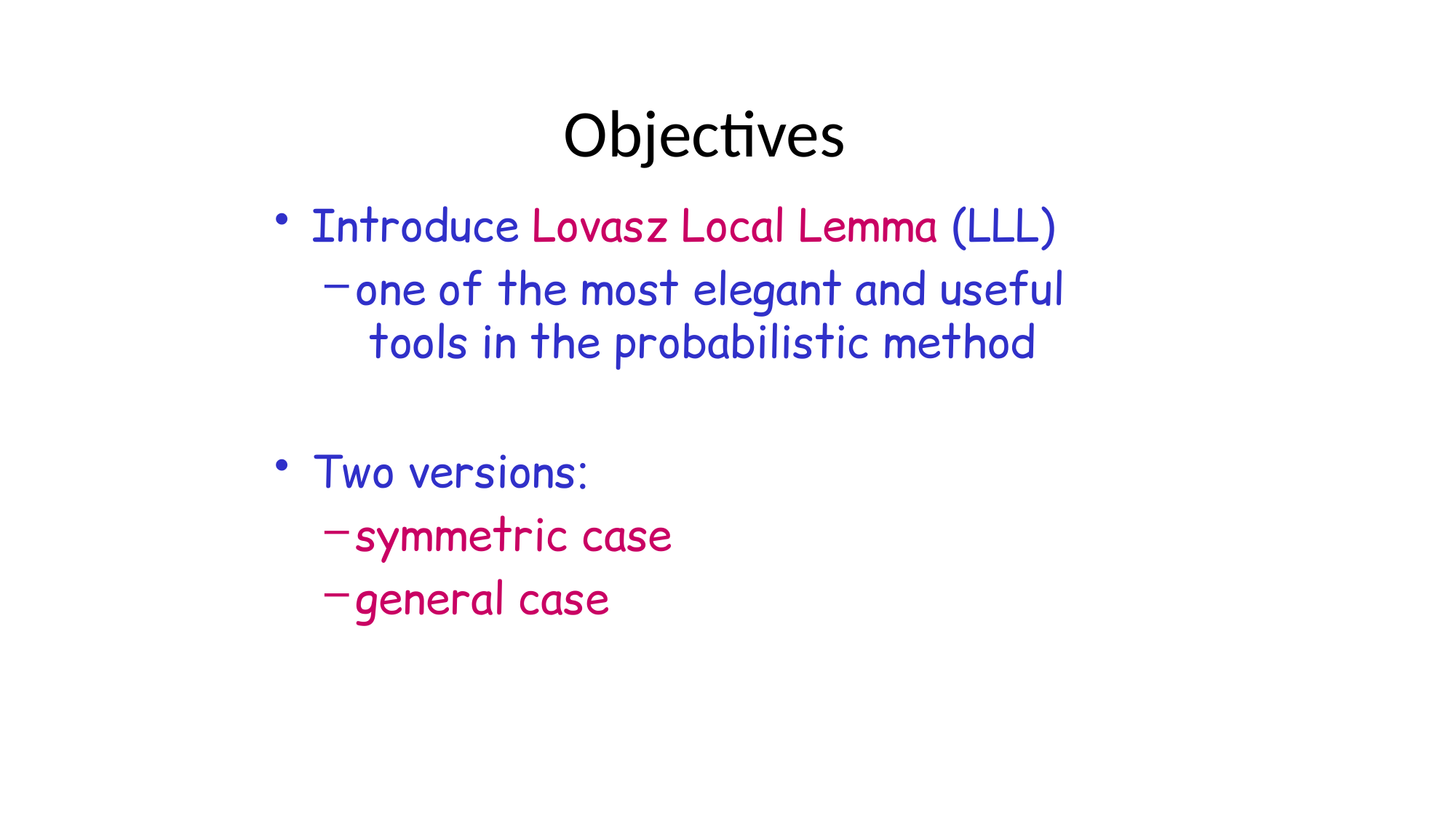

# Objectives
Introduce Lovasz Local Lemma (LLL)
one of the most elegant and useful  tools in the probabilistic method

Two versions:
symmetric case
general case